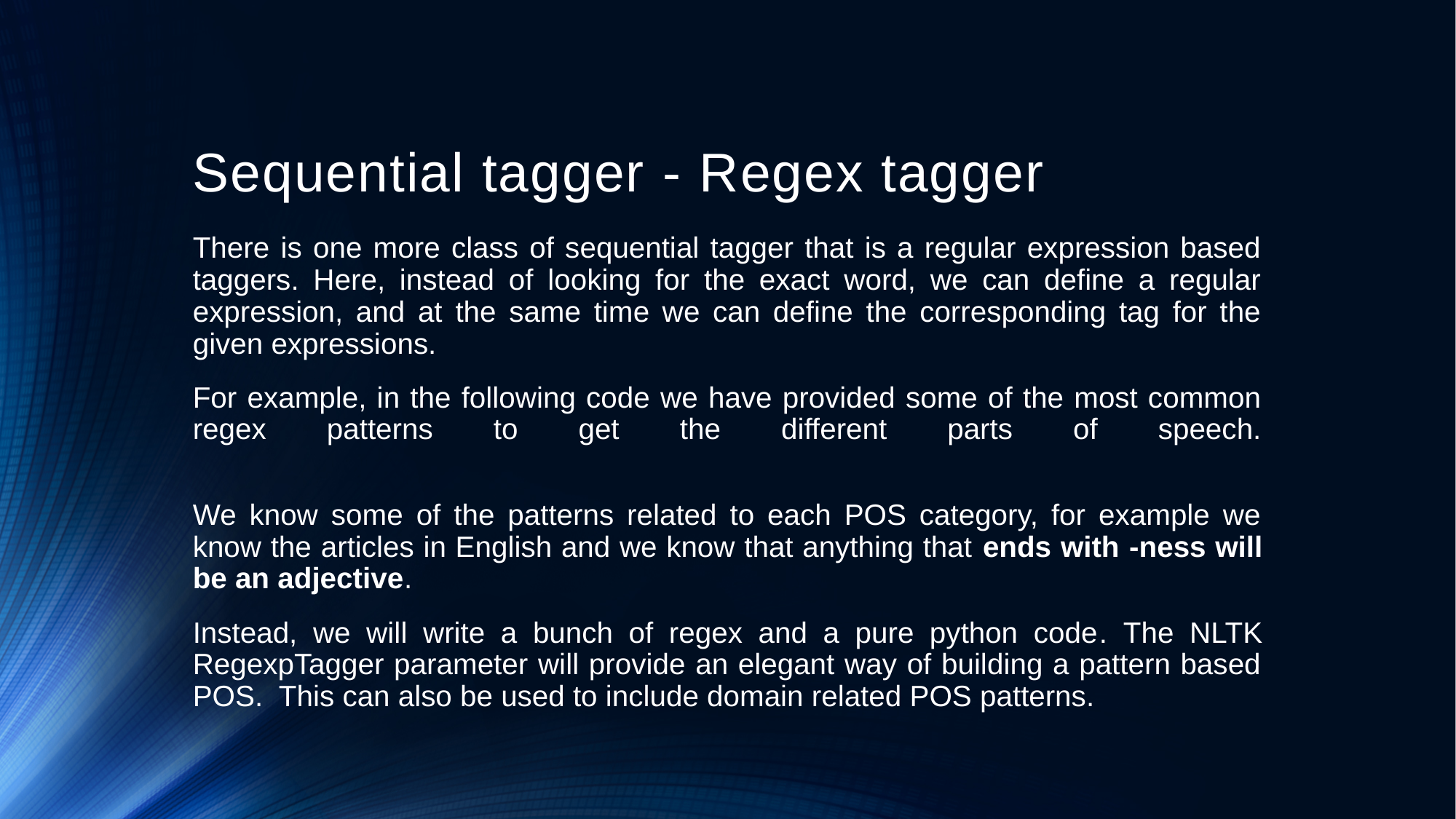

# Sequential tagger - Regex tagger
There is one more class of sequential tagger that is a regular expression based taggers. Here, instead of looking for the exact word, we can define a regular expression, and at the same time we can define the corresponding tag for the given expressions.
For example, in the following code we have provided some of the most common regex patterns to get the different parts of speech.
We know some of the patterns related to each POS category, for example we know the articles in English and we know that anything that ends with -ness will be an adjective.
Instead, we will write a bunch of regex and a pure python code. Τhe NLTK RegexpTagger parameter will provide an elegant way of building a pattern based POS.  This can also be used to include domain related POS patterns.